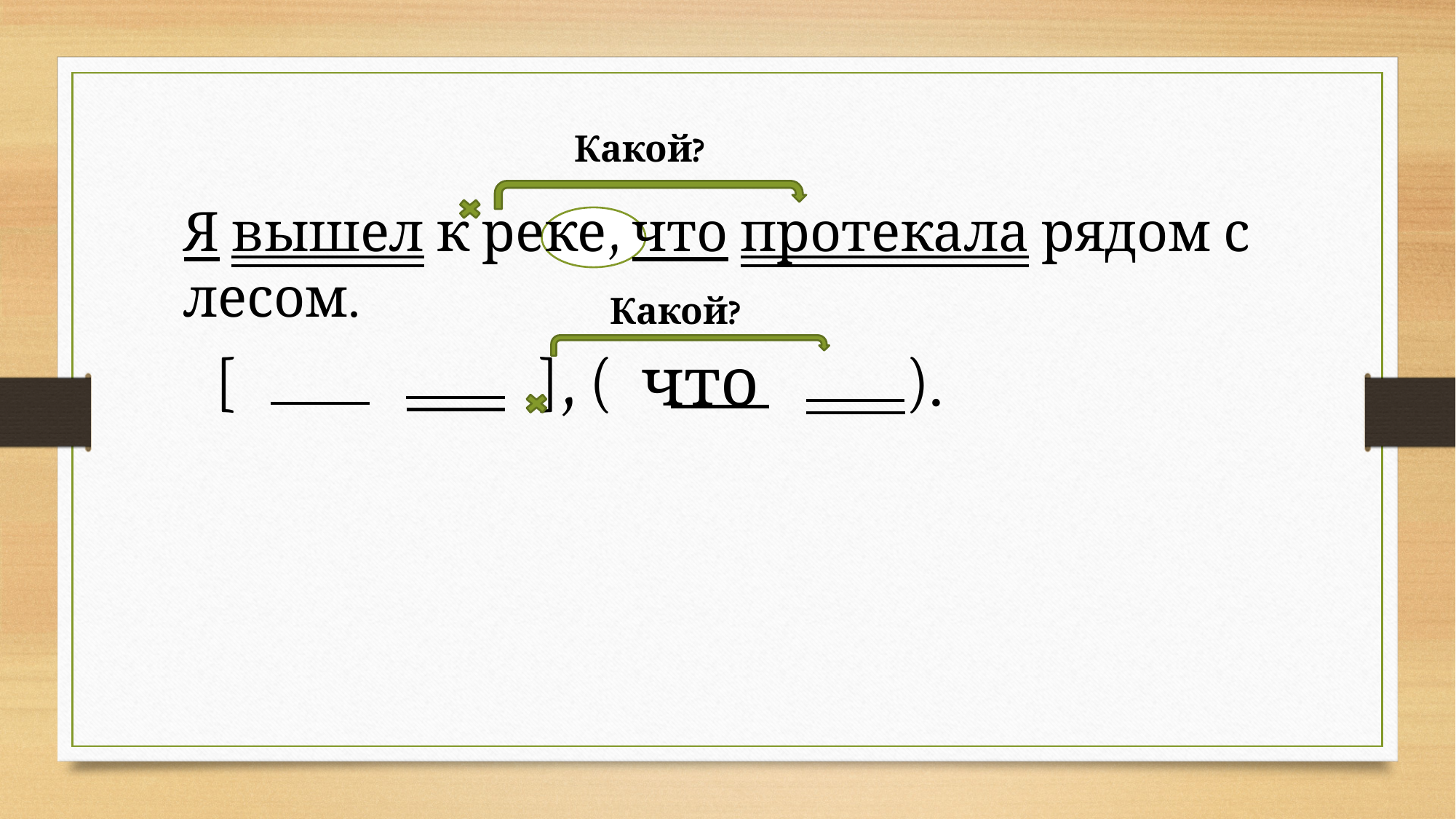

Какой?

Я вышел к реке, что протекала рядом с лесом.
Какой?
[                    ], (  что          ).